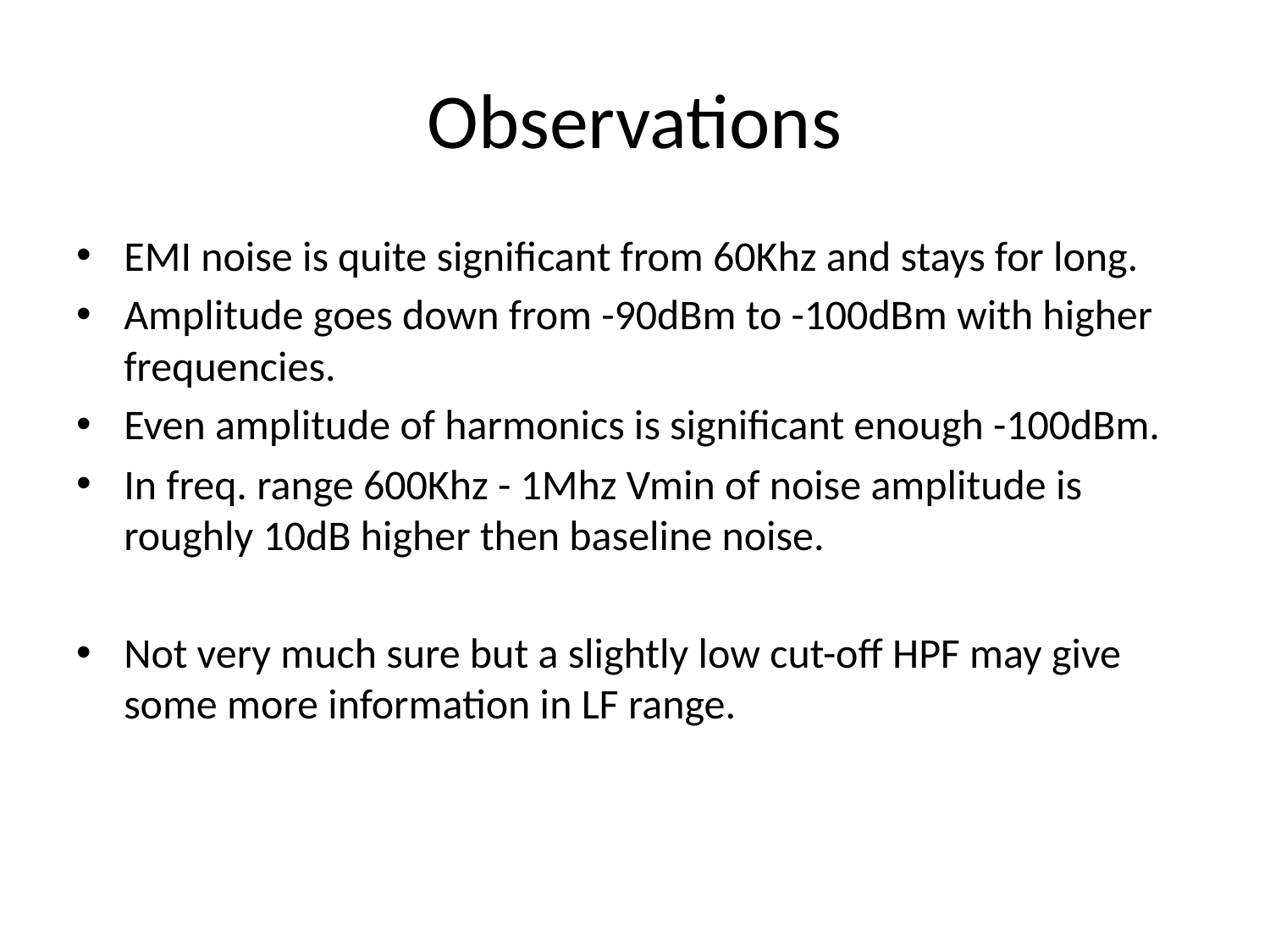

# Observations
EMI noise is quite significant from 60Khz and stays for long.
Amplitude goes down from -90dBm to -100dBm with higher frequencies.
Even amplitude of harmonics is significant enough -100dBm.
In freq. range 600Khz - 1Mhz Vmin of noise amplitude is roughly 10dB higher then baseline noise.

Not very much sure but a slightly low cut-off HPF may give some more information in LF range.